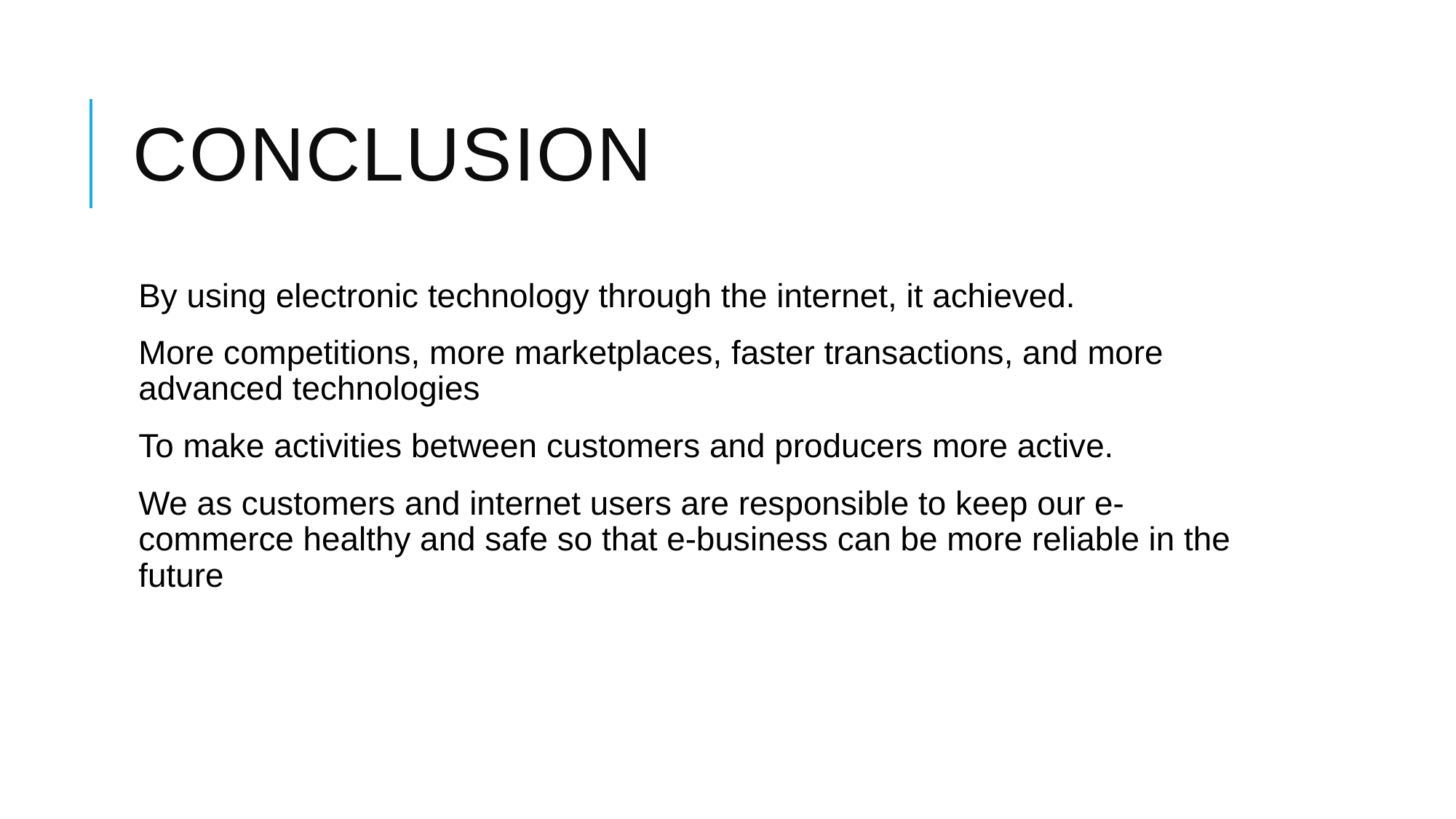

# Conclusion
By using electronic technology through the internet, it achieved.
More competitions, more marketplaces, faster transactions, and more advanced technologies
To make activities between customers and producers more active.
We as customers and internet users are responsible to keep our e-commerce healthy and safe so that e-business can be more reliable in the future